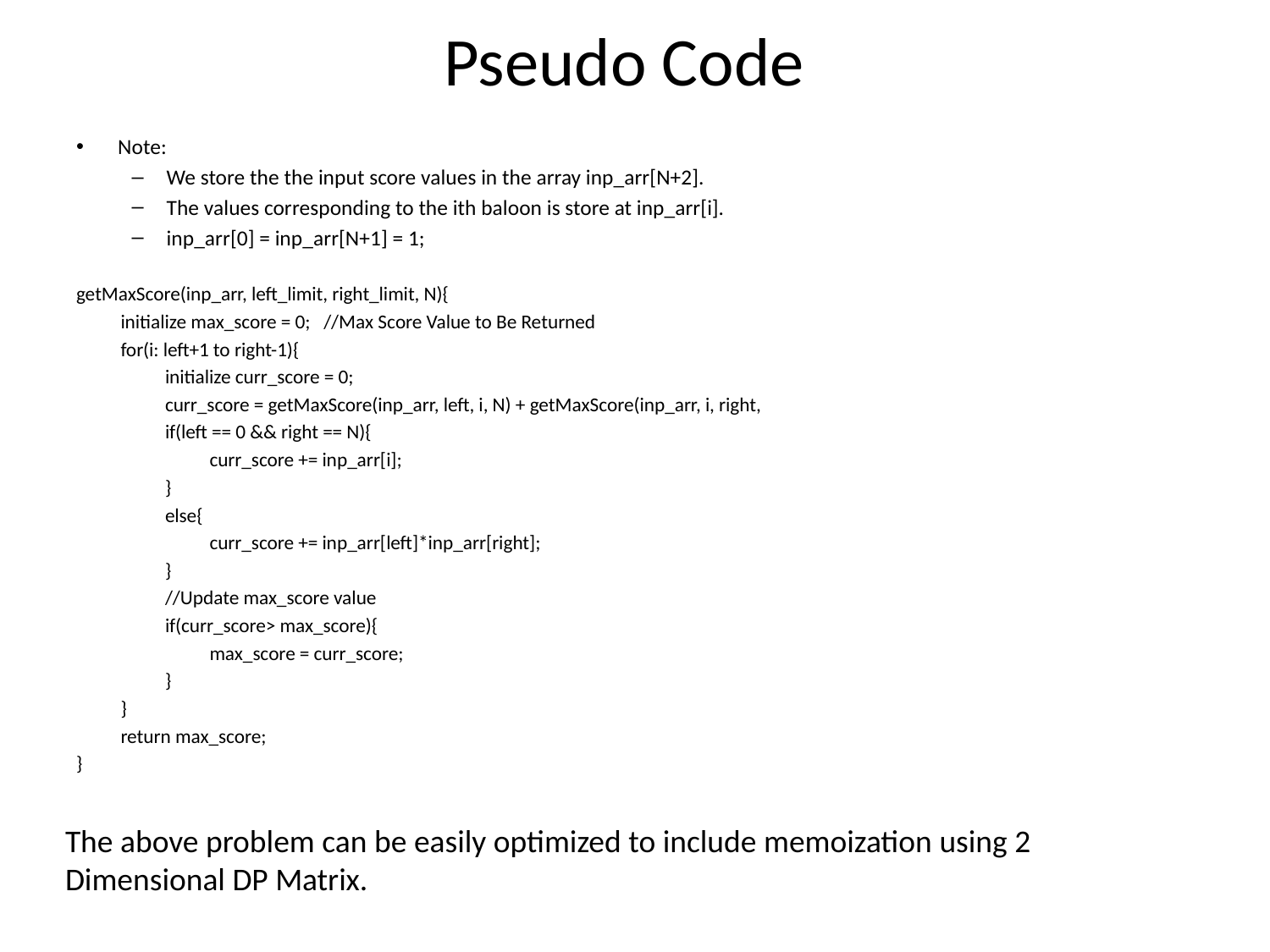

# Pseudo Code
Note:
We store the the input score values in the array inp_arr[N+2].
The values corresponding to the ith baloon is store at inp_arr[i].
inp_arr[0] = inp_arr[N+1] = 1;

getMaxScore(inp_arr, left_limit, right_limit, N){
	initialize max_score = 0;   //Max Score Value to Be Returned
	for(i: left+1 to right-1){
		initialize curr_score = 0;
		curr_score = getMaxScore(inp_arr, left, i, N) + getMaxScore(inp_arr, i, right,
		if(left == 0 && right == N){
			curr_score += inp_arr[i];
		}
		else{
			curr_score += inp_arr[left]*inp_arr[right];
		}
		//Update max_score value
		if(curr_score> max_score){
			max_score = curr_score;
		}
	}
	return max_score;
}

The above problem can be easily optimized to include memoization using 2 Dimensional DP Matrix.